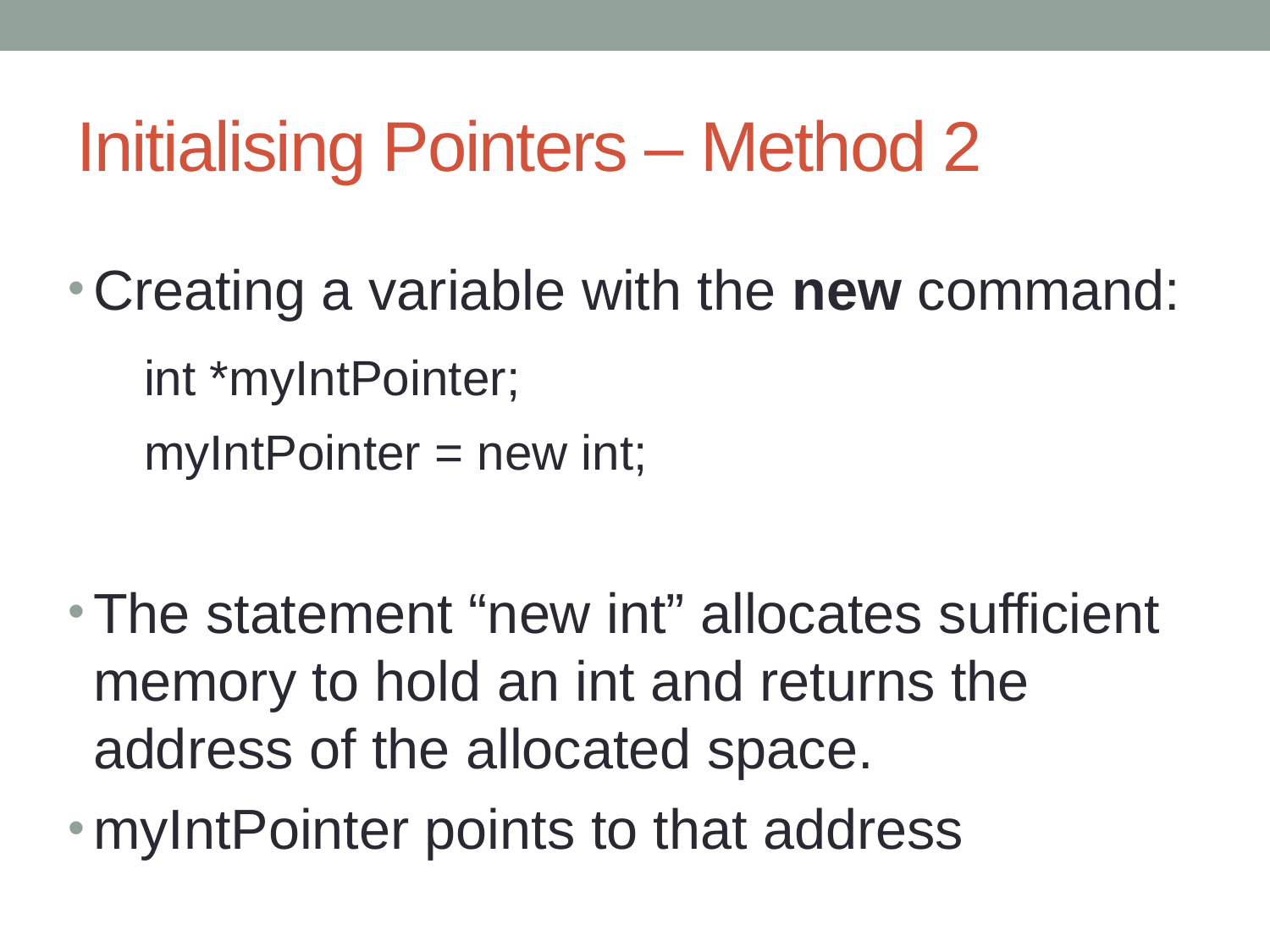

# Initialising Pointers – Method 2
Creating a variable with the new command:
int *myIntPointer;
myIntPointer = new int;

The statement “new int” allocates sufficient memory to hold an int and returns the address of the allocated space.
myIntPointer points to that address